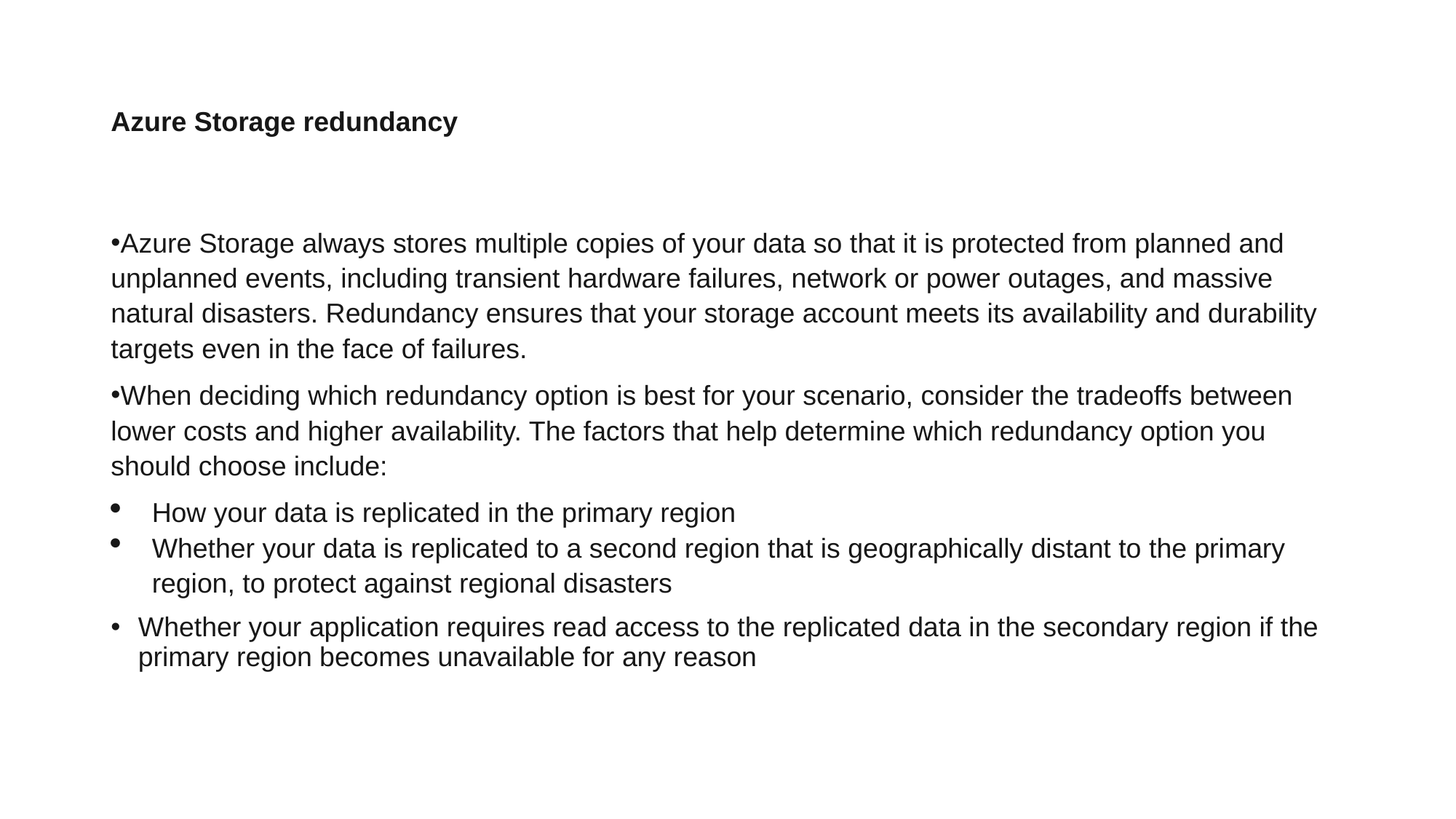

# Azure Storage redundancy
Azure Storage always stores multiple copies of your data so that it is protected from planned and unplanned events, including transient hardware failures, network or power outages, and massive natural disasters. Redundancy ensures that your storage account meets its availability and durability targets even in the face of failures.
When deciding which redundancy option is best for your scenario, consider the tradeoffs between lower costs and higher availability. The factors that help determine which redundancy option you should choose include:
How your data is replicated in the primary region
Whether your data is replicated to a second region that is geographically distant to the primary region, to protect against regional disasters
Whether your application requires read access to the replicated data in the secondary region if the primary region becomes unavailable for any reason